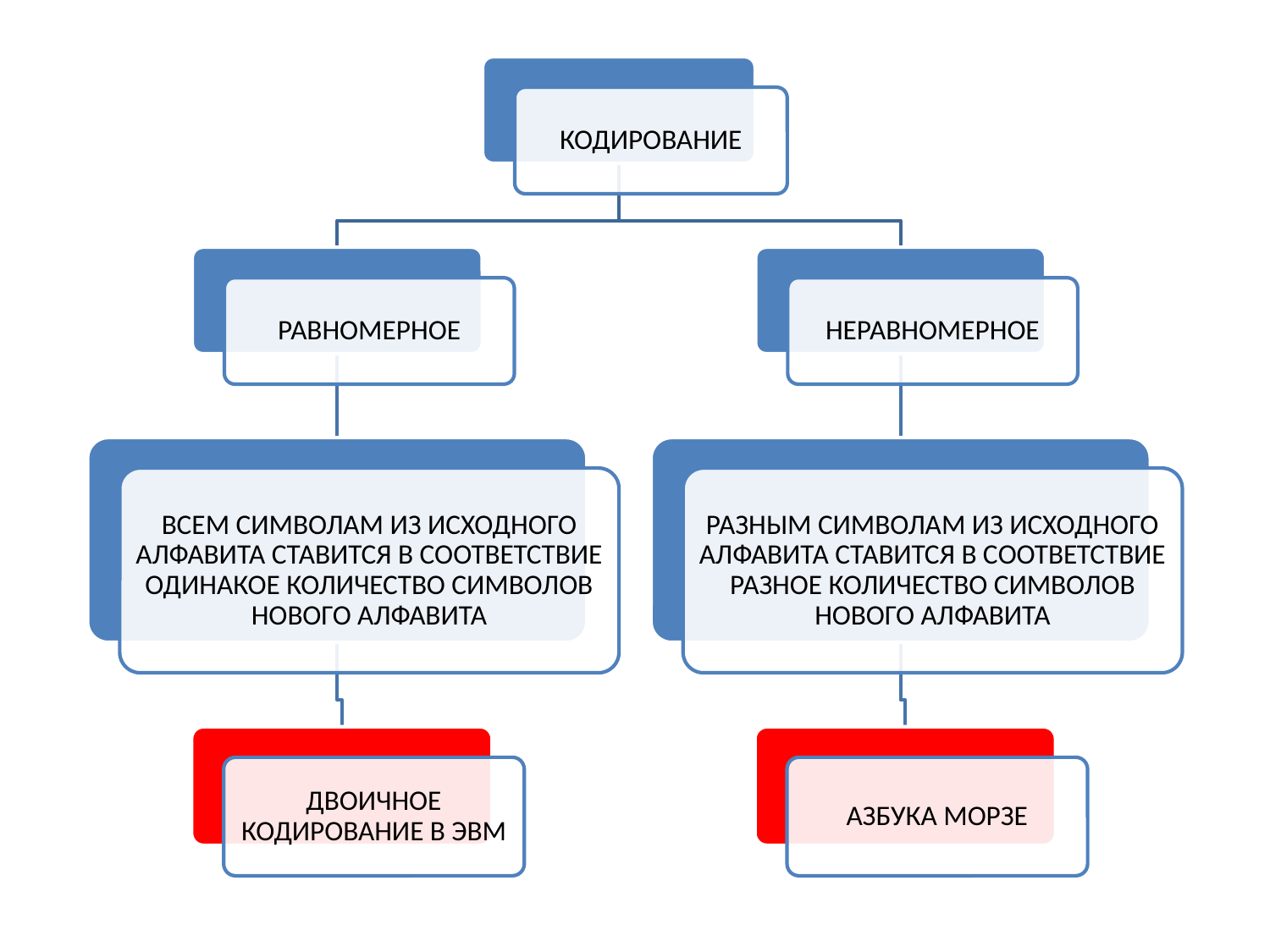

КОДИРОВАНИЕ
РАВНОМЕРНОЕ
ВСЕМ СИМВОЛАМ ИЗ ИСХОДНОГО АЛФАВИТА СТАВИТСЯ В СООТВЕТСТВИЕ ОДИНАКОЕ КОЛИЧЕСТВО СИМВОЛОВ НОВОГО АЛФАВИТА
ДВОИЧНОЕ КОДИРОВАНИЕ В ЭВМ
НЕРАВНОМЕРНОЕ
РАЗНЫМ СИМВОЛАМ ИЗ ИСХОДНОГО АЛФАВИТА СТАВИТСЯ В СООТВЕТСТВИЕ РАЗНОЕ КОЛИЧЕСТВО СИМВОЛОВ НОВОГО АЛФАВИТА
АЗБУКА МОРЗЕ